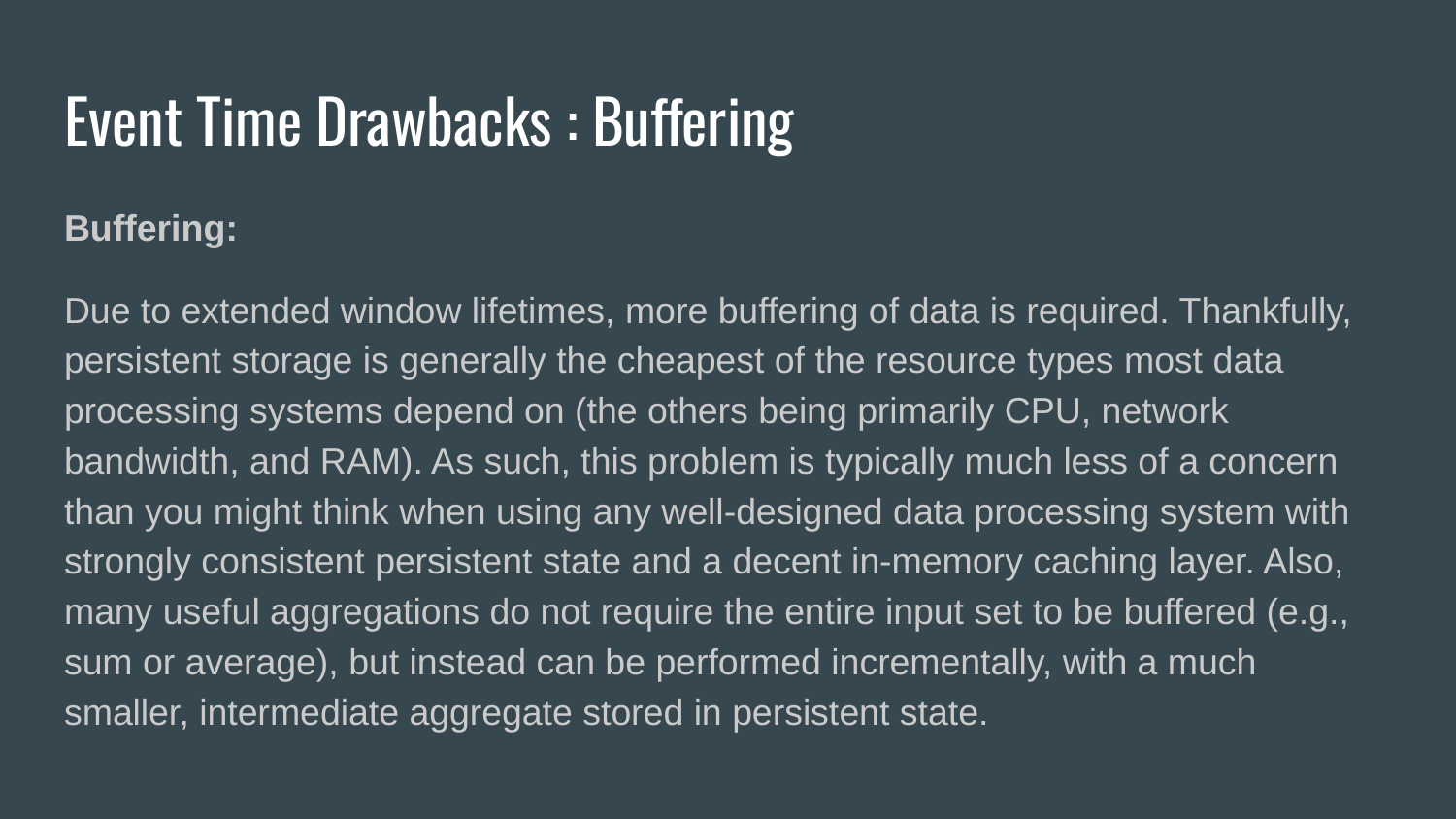

# Event Time Drawbacks : Buffering

Buffering:
Due to extended window lifetimes, more buffering of data is required. Thankfully, persistent storage is generally the cheapest of the resource types most data processing systems depend on (the others being primarily CPU, network bandwidth, and RAM). As such, this problem is typically much less of a concern than you might think when using any well-designed data processing system with strongly consistent persistent state and a decent in-memory caching layer. Also, many useful aggregations do not require the entire input set to be buffered (e.g., sum or average), but instead can be performed incrementally, with a much smaller, intermediate aggregate stored in persistent state.